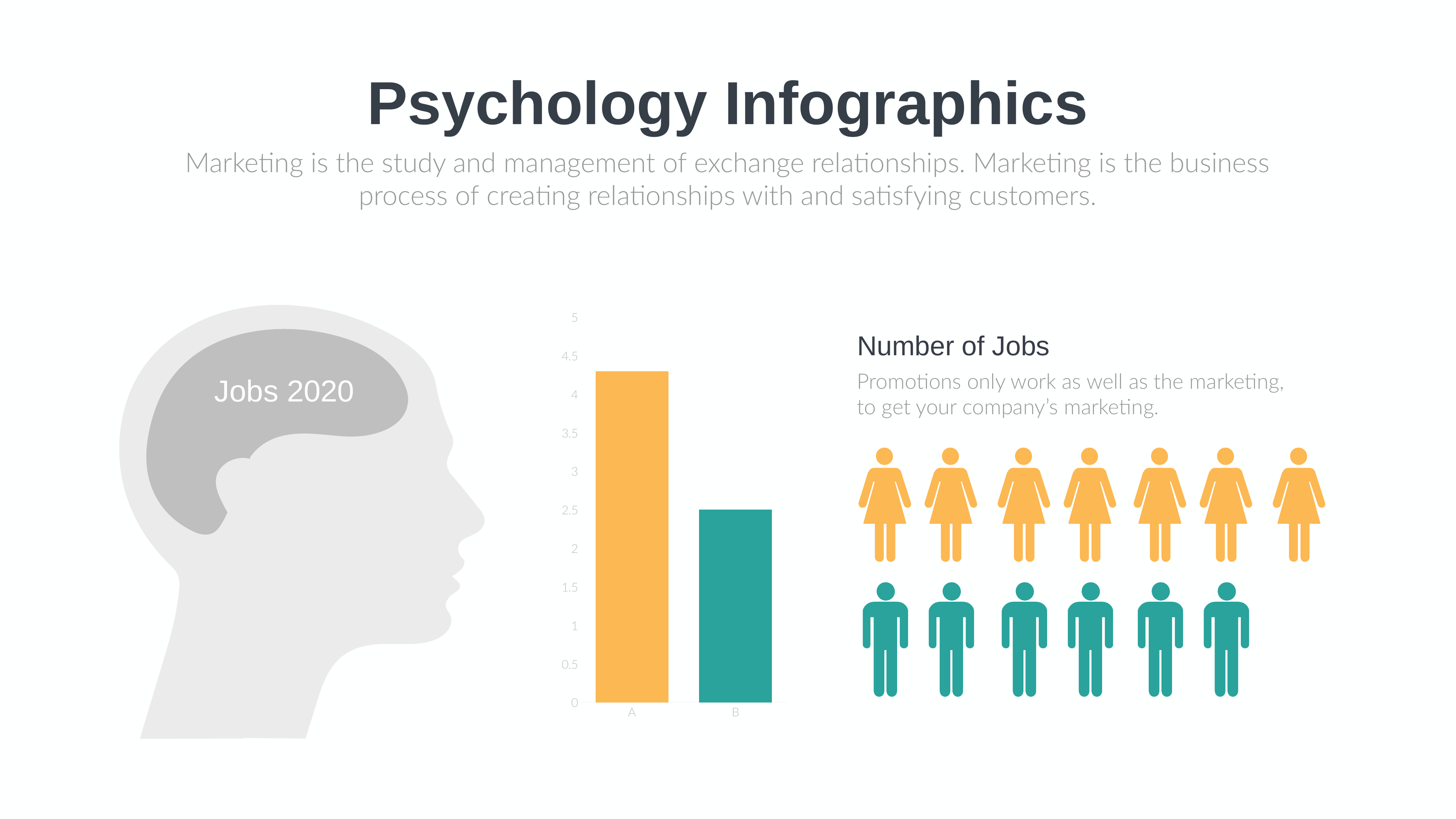

Psychology Infographics
Marketing is the study and management of exchange relationships. Marketing is the business process of creating relationships with and satisfying customers.

### Chart

| Category | Finance |
|---|---|
| A | 4.3 |
| B | 2.5 |

Number of Jobs
Promotions only work as well as the marketing, to get your company’s marketing.

Jobs 2020